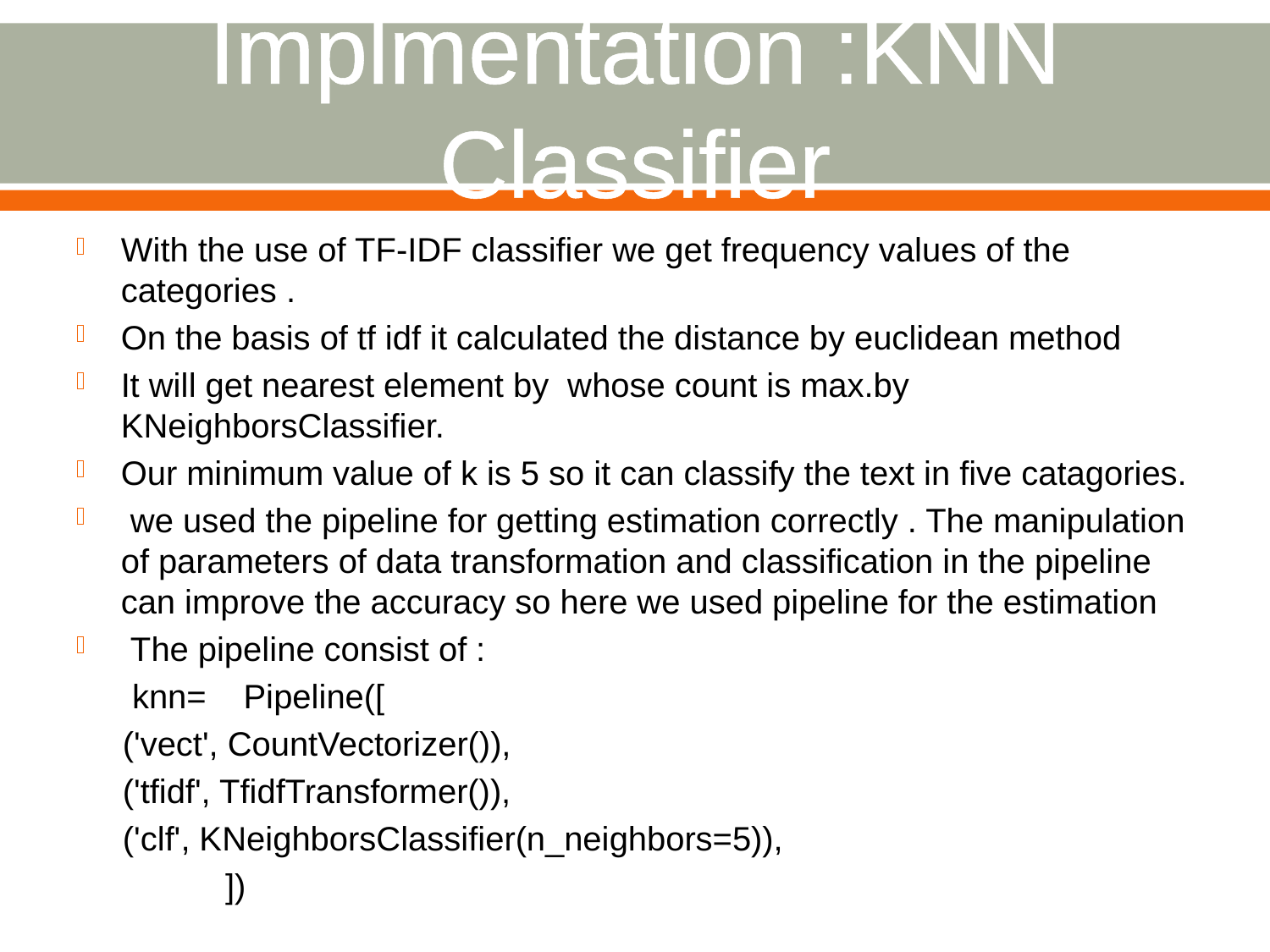

# Implmentation :KNN Classifier
With the use of TF-IDF classifier we get frequency values of the categories .
On the basis of tf idf it calculated the distance by euclidean method
It will get nearest element by  whose count is max.by KNeighborsClassifier.
Our minimum value of k is 5 so it can classify the text in five catagories.
 we used the pipeline for getting estimation correctly . The manipulation of parameters of data transformation and classification in the pipeline can improve the accuracy so here we used pipeline for the estimation
 The pipeline consist of :
      knn=    Pipeline([
     ('vect', CountVectorizer()),
     ('tfidf', TfidfTransformer()),
     ('clf', KNeighborsClassifier(n_neighbors=5)),
                ])